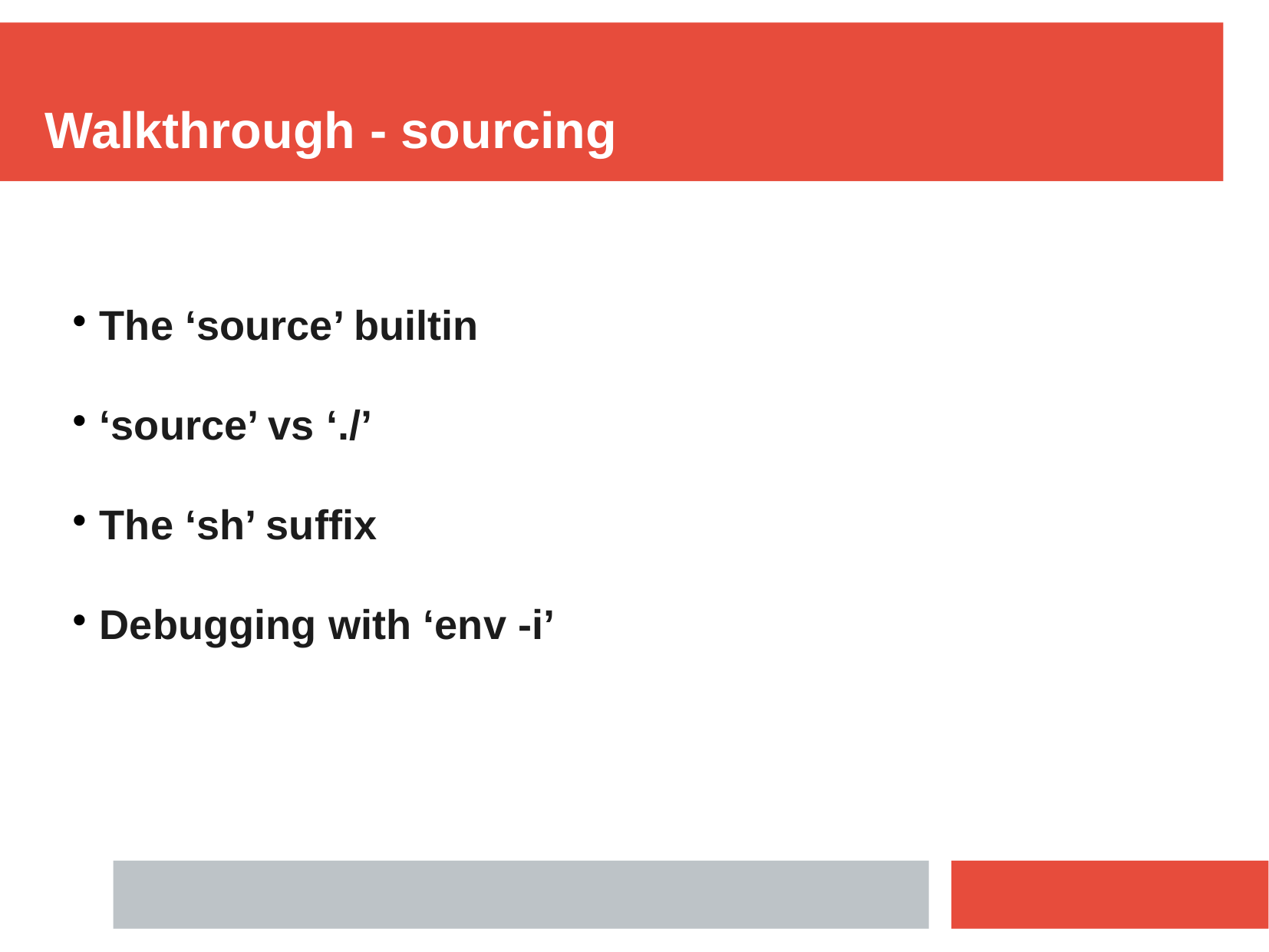

Walkthrough - sourcing

The ‘source’ builtin

‘source’ vs ‘./’

The ‘sh’ suffix

Debugging with ‘env -i’